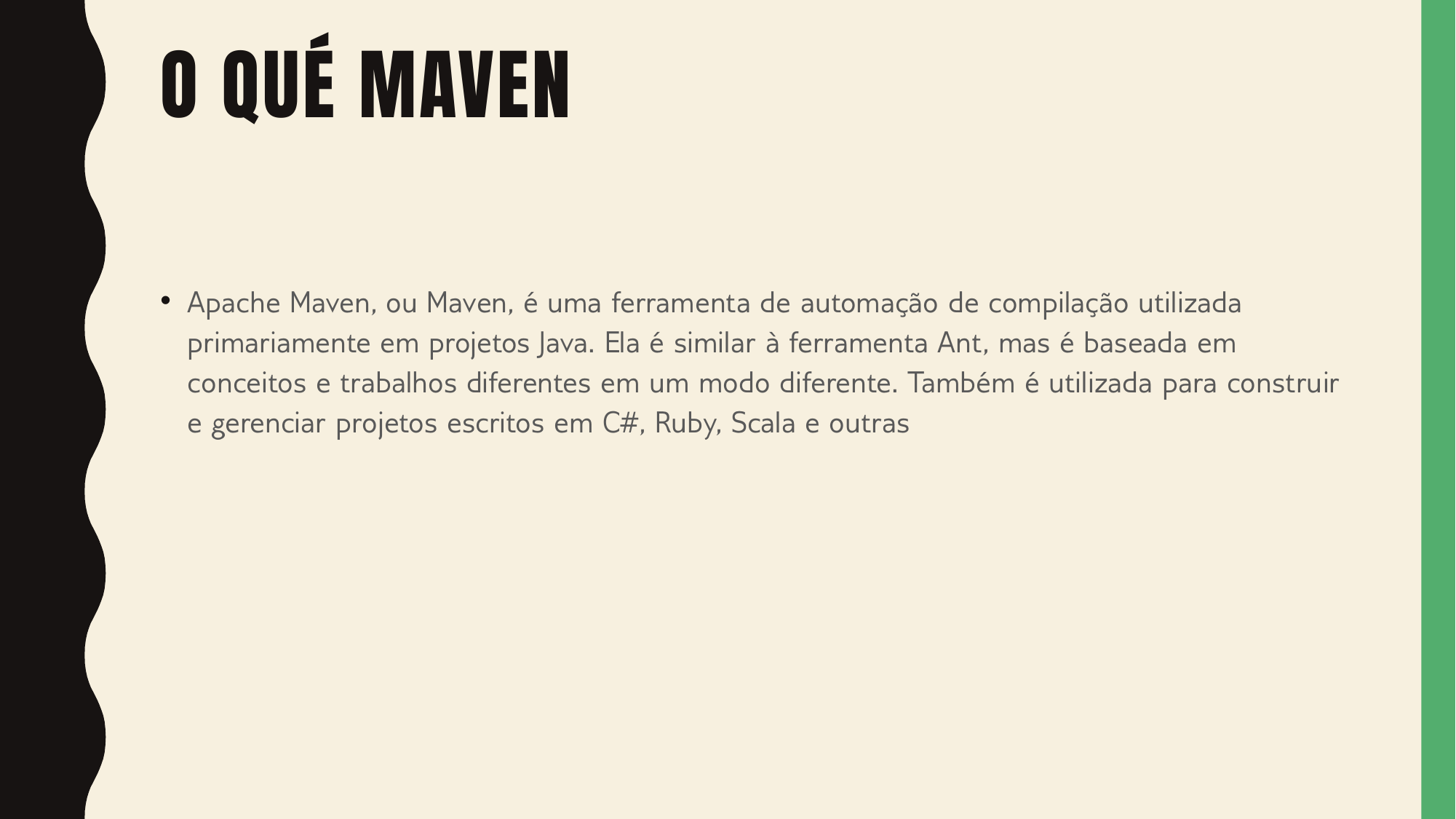

# O qué maven
Apache Maven, ou Maven, é uma ferramenta de automação de compilação utilizada primariamente em projetos Java. Ela é similar à ferramenta Ant, mas é baseada em conceitos e trabalhos diferentes em um modo diferente. Também é utilizada para construir e gerenciar projetos escritos em C#, Ruby, Scala e outras